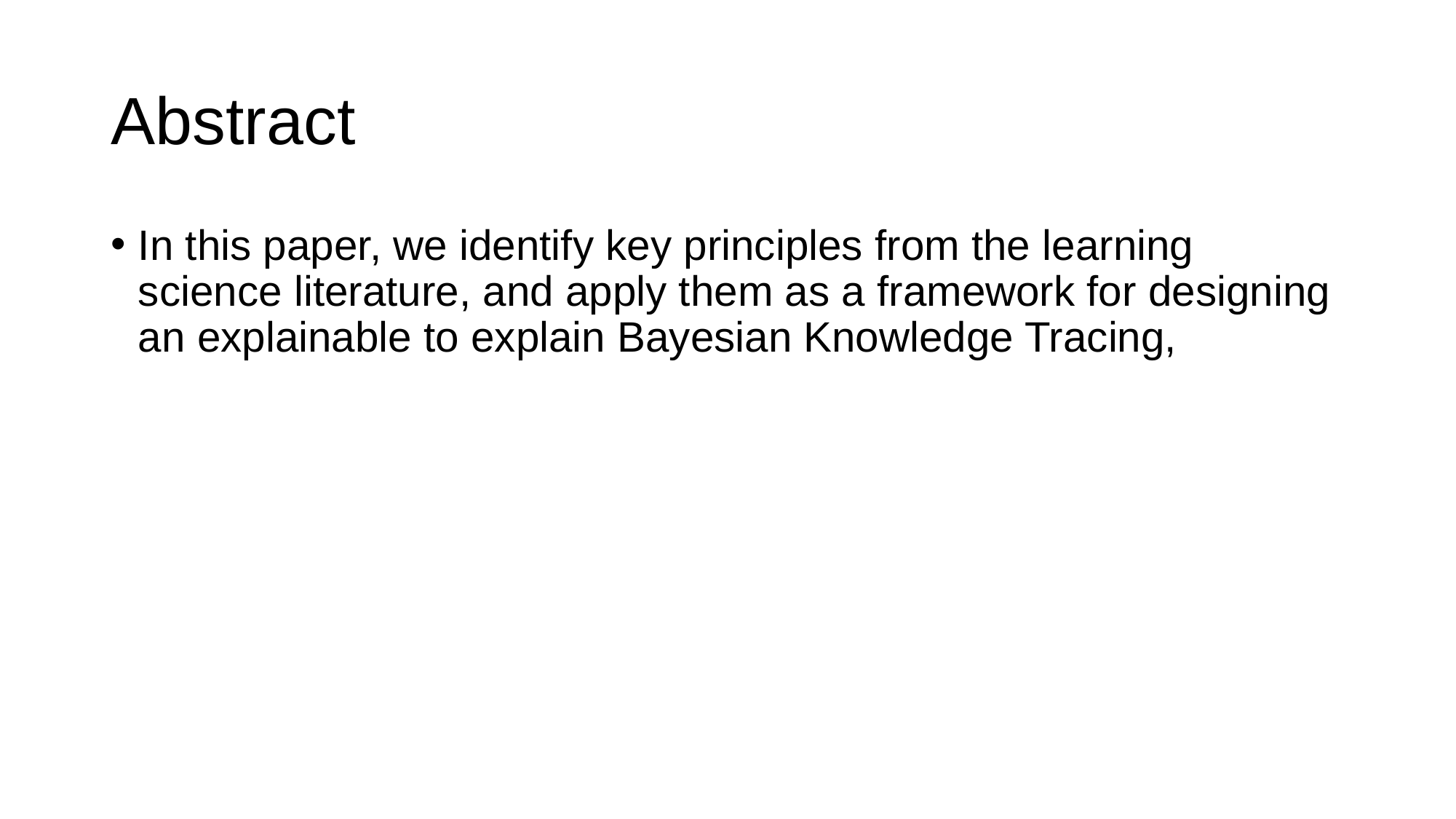

# Abstract
In this paper, we identify key principles from the learning science literature, and apply them as a framework for designing an explainable to explain Bayesian Knowledge Tracing,